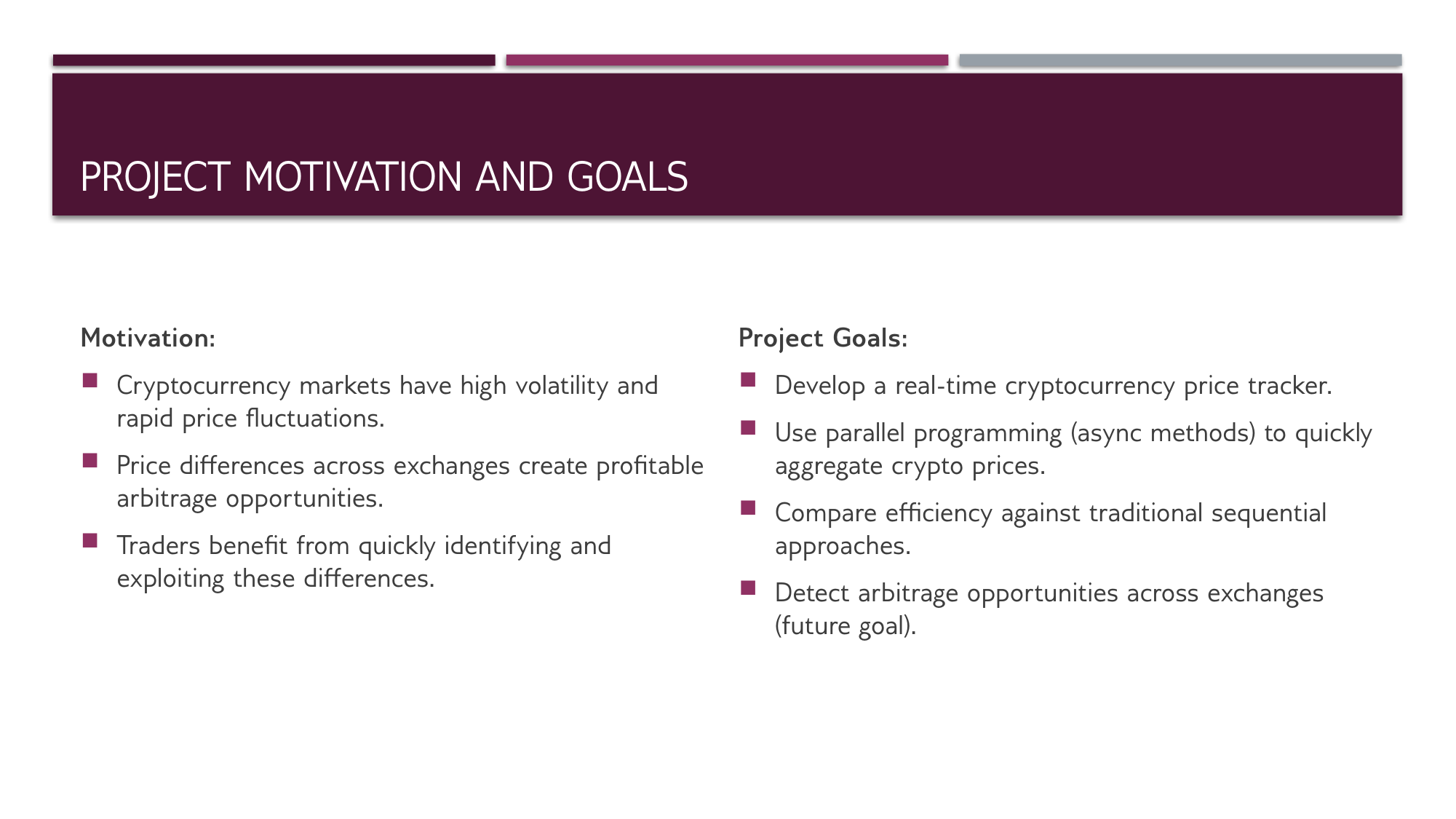

# Project Motivation and Goals
Project Goals:
Develop a real-time cryptocurrency price tracker.
Use parallel programming (async methods) to quickly aggregate crypto prices.
Compare efficiency against traditional sequential approaches.
Detect arbitrage opportunities across exchanges (future goal).
Motivation:
Cryptocurrency markets have high volatility and rapid price fluctuations.
Price differences across exchanges create profitable arbitrage opportunities.
Traders benefit from quickly identifying and exploiting these differences.